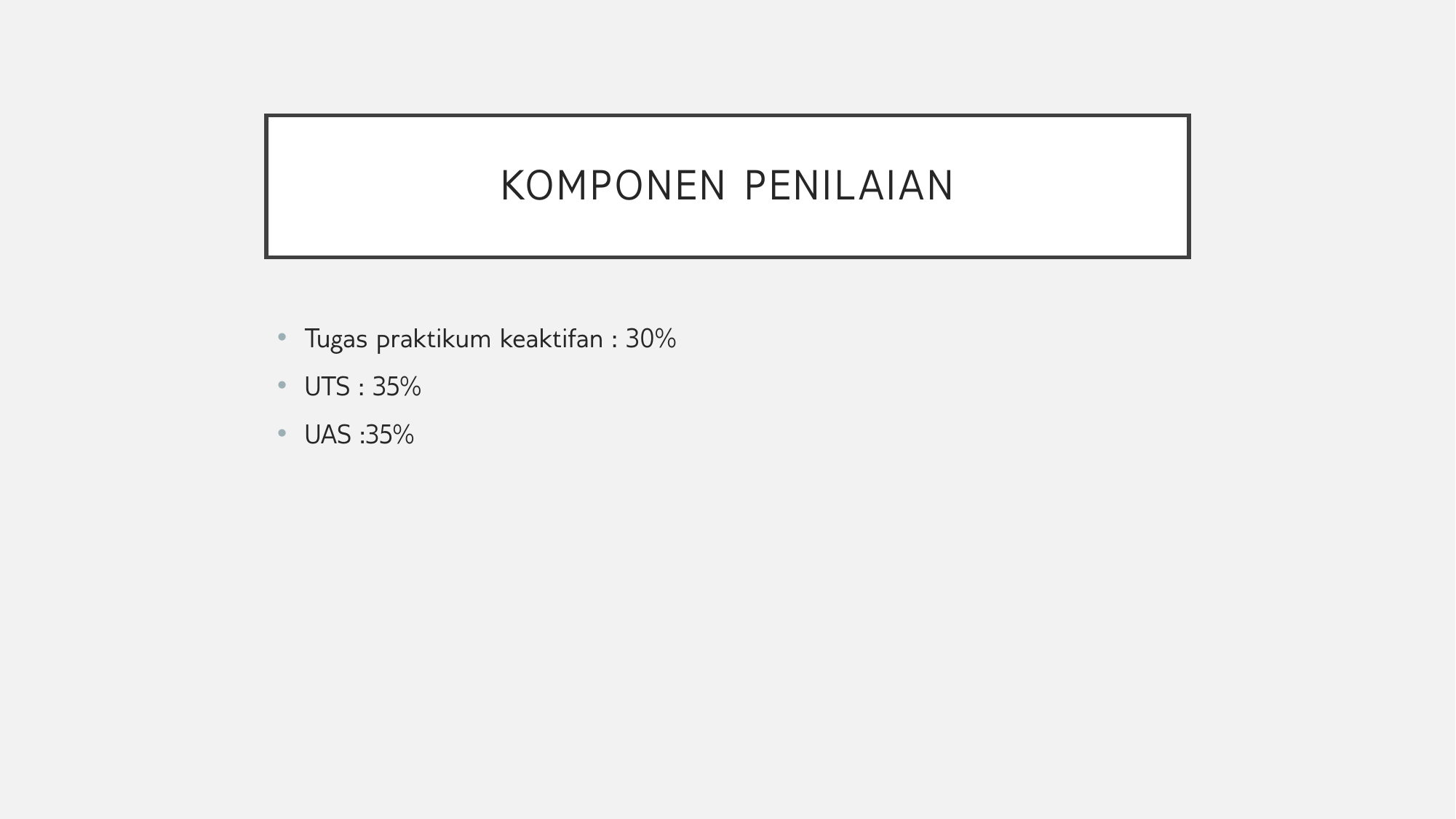

# Komponen penilaian
Tugas praktikum keaktifan : 30%
UTS : 35%
UAS :35%